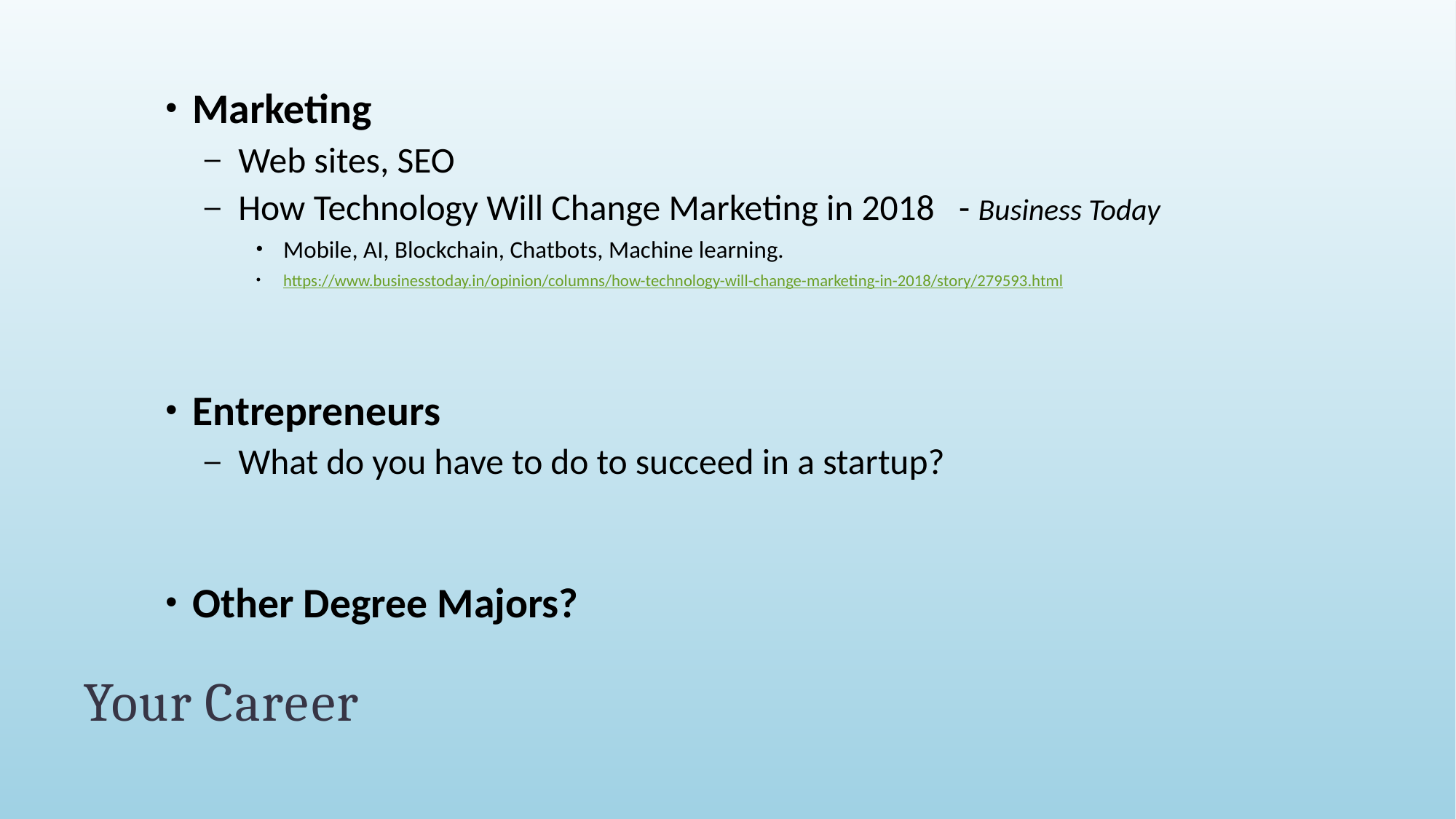

Marketing
Web sites, SEO
How Technology Will Change Marketing in 2018   - Business Today
Mobile, AI, Blockchain, Chatbots, Machine learning.
https://www.businesstoday.in/opinion/columns/how-technology-will-change-marketing-in-2018/story/279593.html

Entrepreneurs
What do you have to do to succeed in a startup?

Other Degree Majors?

# Your Career